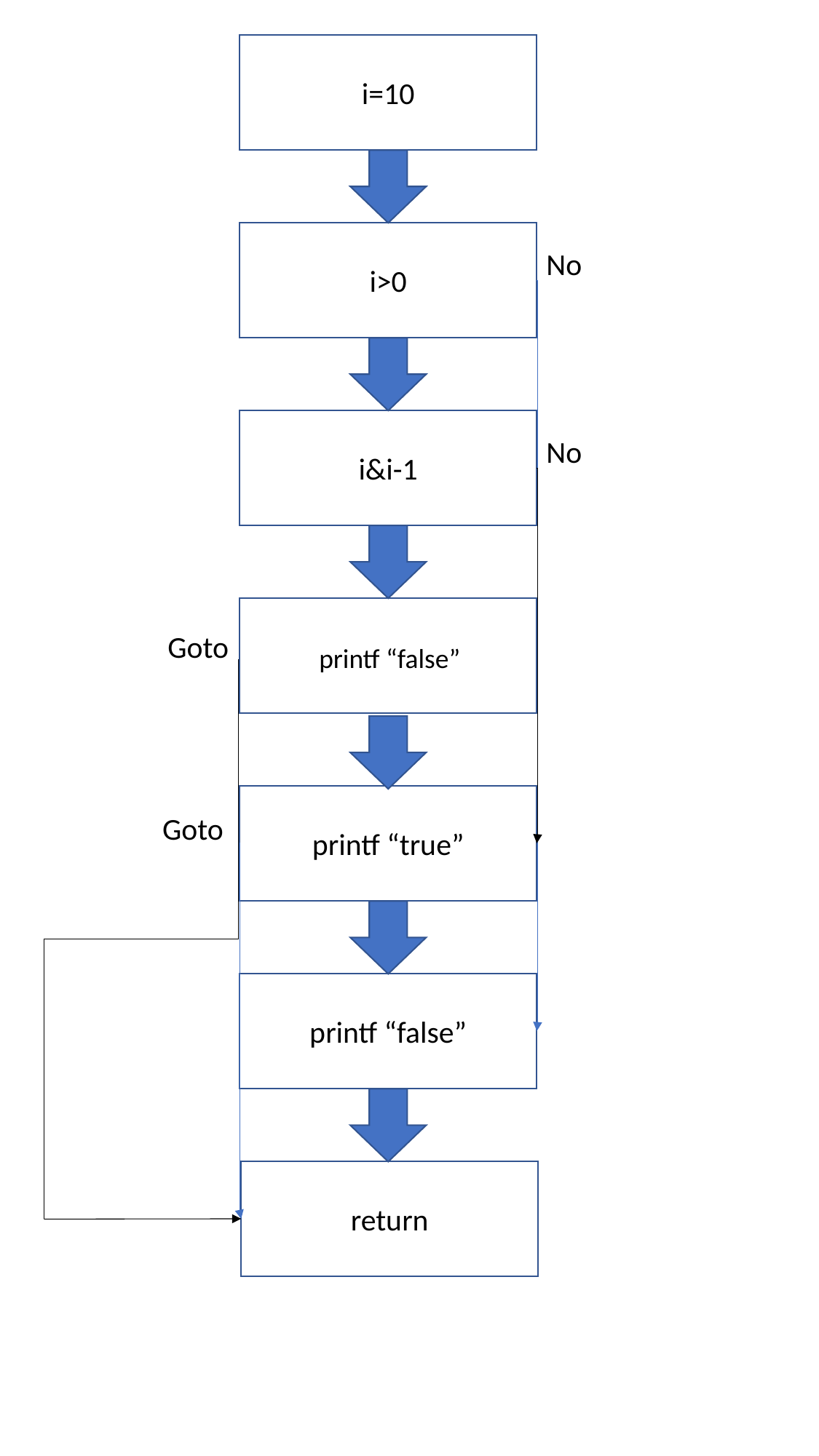

i=10

No
i>0

No
i&i-1

Goto
printf “false”

Goto
printf “true”

printf “false”

return